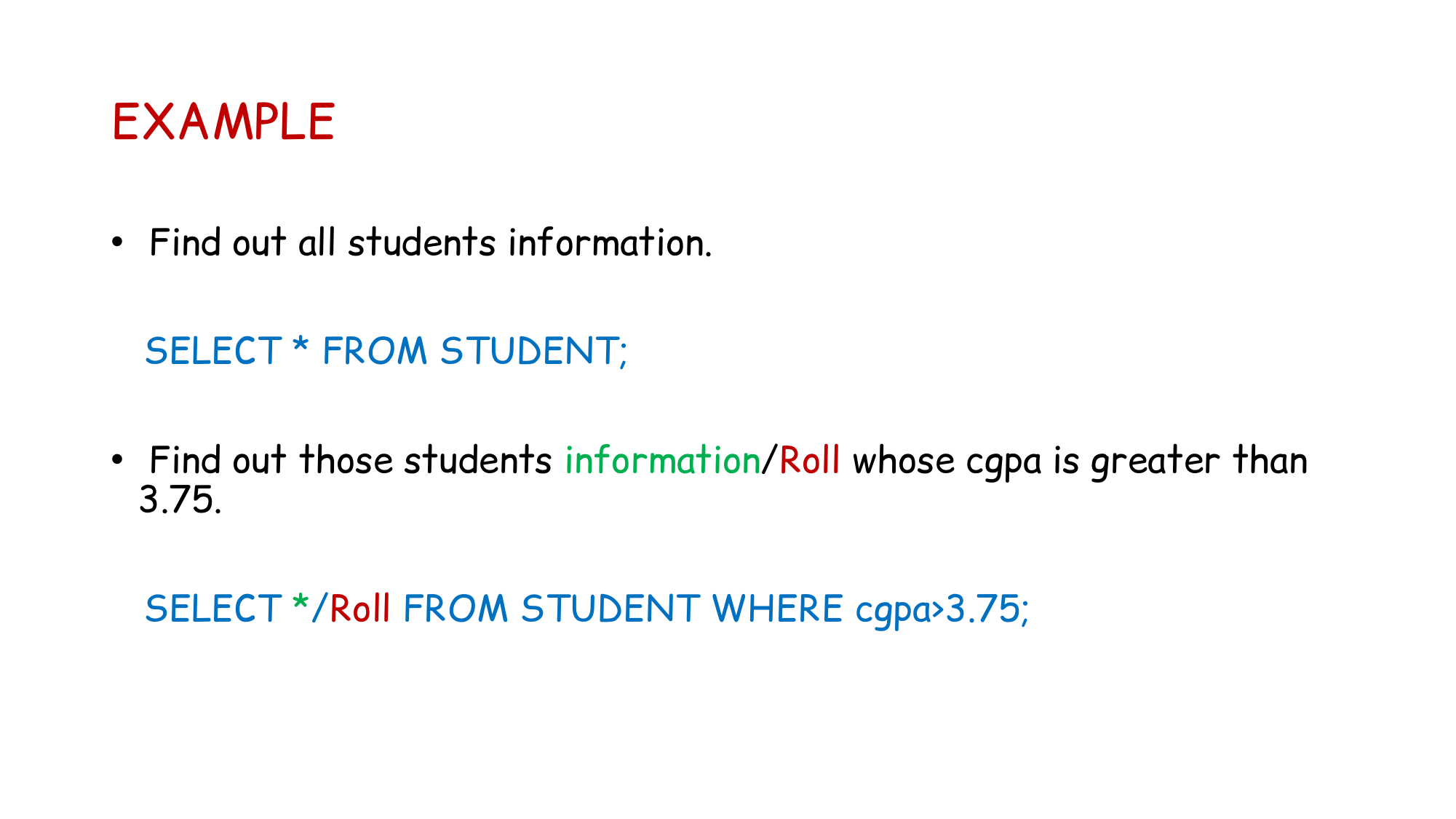

# EXAMPLE
 Find out all students information.

   SELECT * FROM STUDENT;

 Find out those students information/Roll whose cgpa is greater than 3.75.

   SELECT */Roll FROM STUDENT WHERE cgpa>3.75;